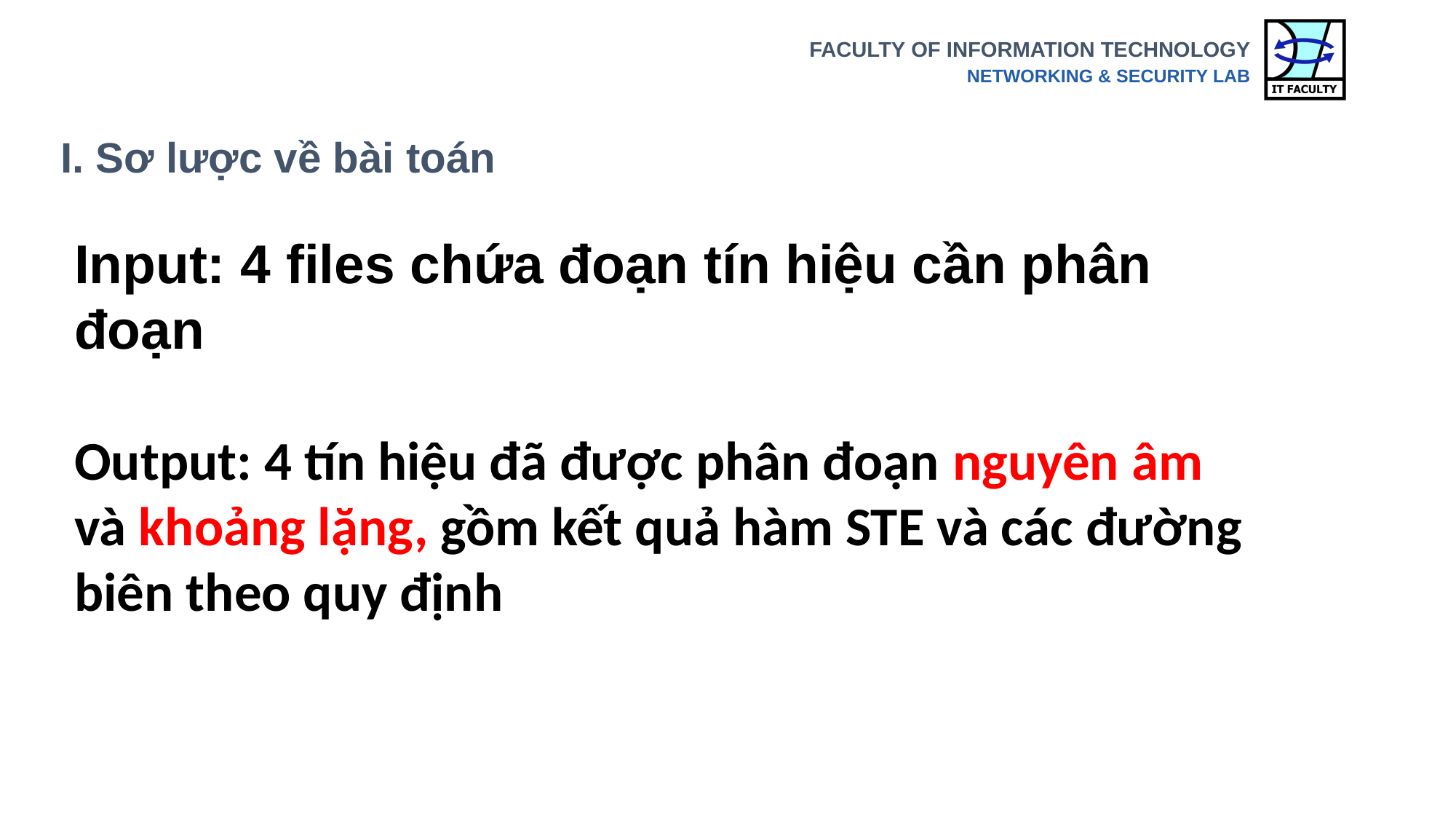

# I. Sơ lược về bài toán
Input: 4 files chứa đoạn tín hiệu cần phân đoạn

Output: 4 tín hiệu đã được phân đoạn nguyên âm và khoảng lặng, gồm kết quả hàm STE và các đường biên theo quy định